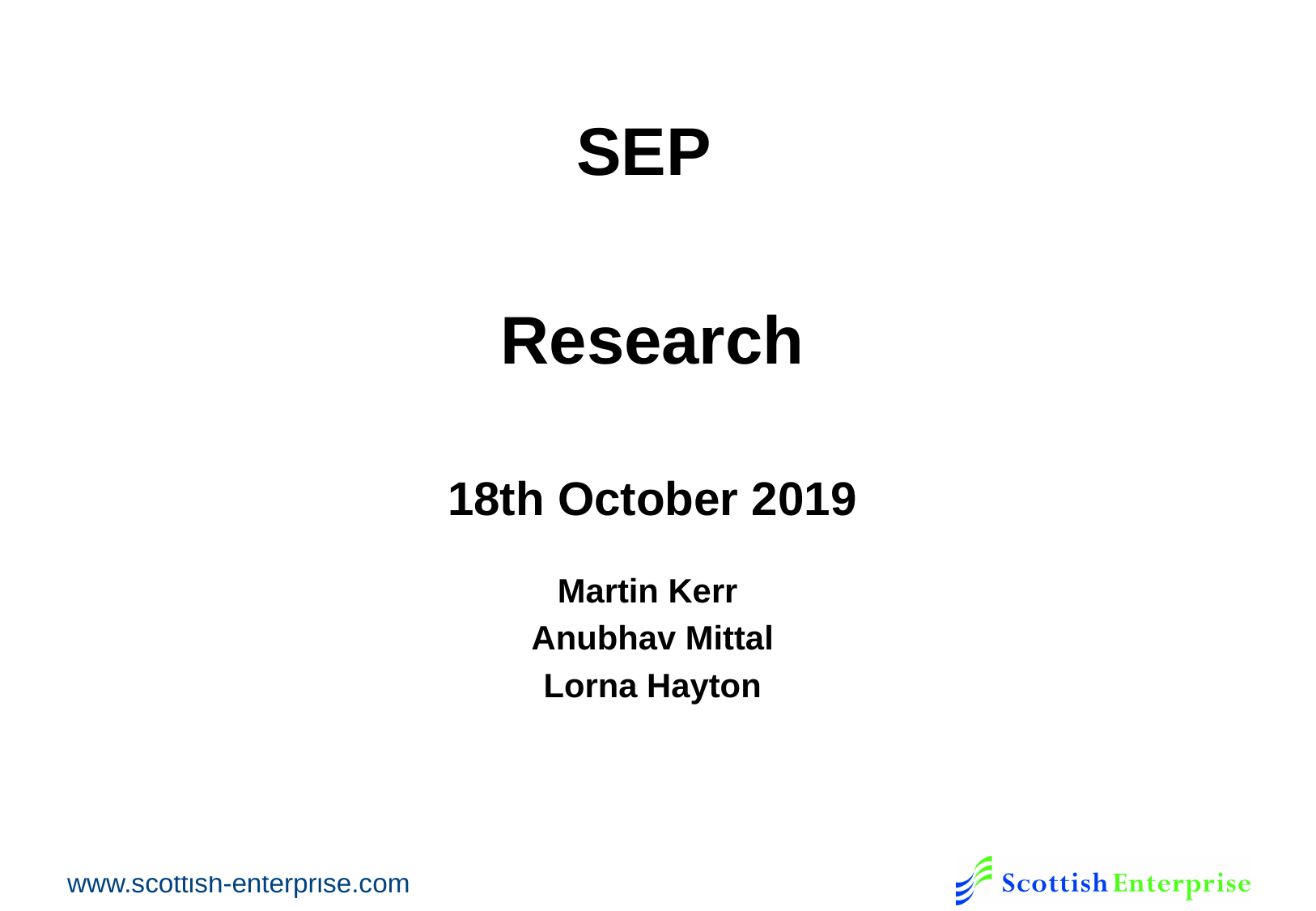

SEP

Research
18th October 2019

Martin Kerr
Anubhav Mittal
Lorna Hayton